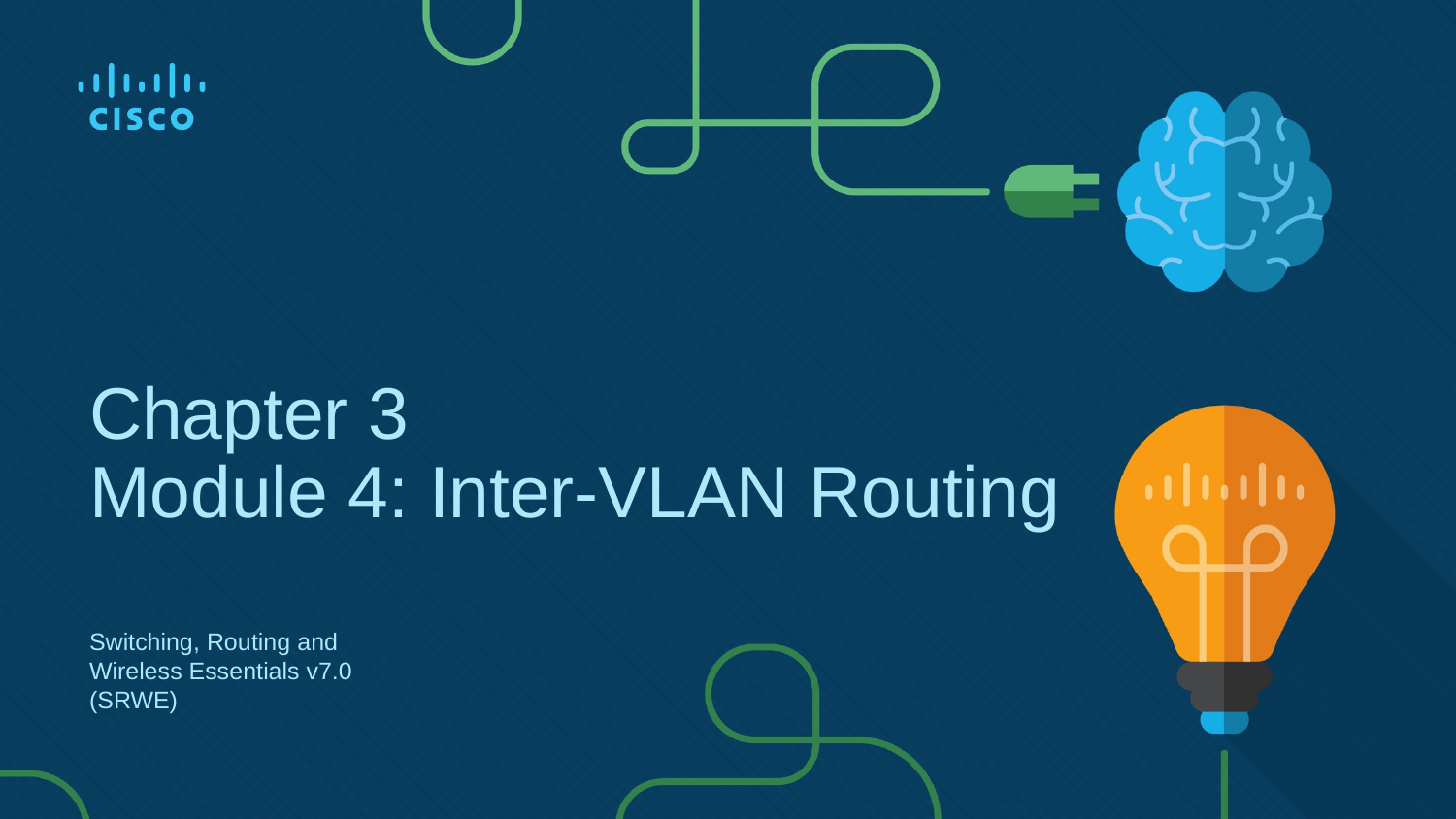

# Chapter 3 Module 4: Inter-VLAN Routing
Switching, Routing and Wireless Essentials v7.0 (SRWE)